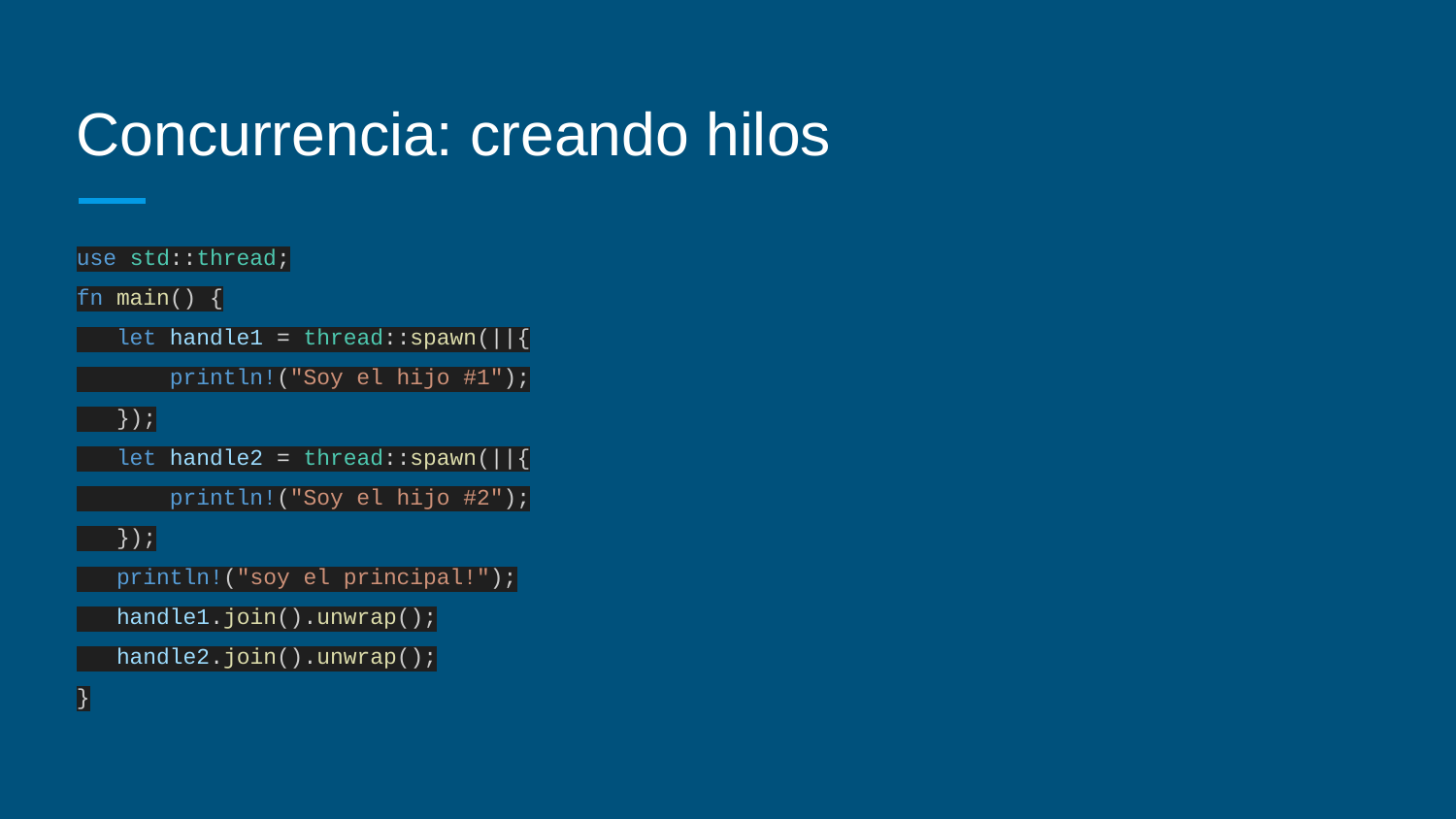

# Concurrencia: creando hilos
use std::thread;
fn main() {
   let handle1 = thread::spawn(||{
       println!("Soy el hijo #1");
   });
   let handle2 = thread::spawn(||{
       println!("Soy el hijo #2");
   });
   println!("soy el principal!");
   handle1.join().unwrap();
   handle2.join().unwrap();
}